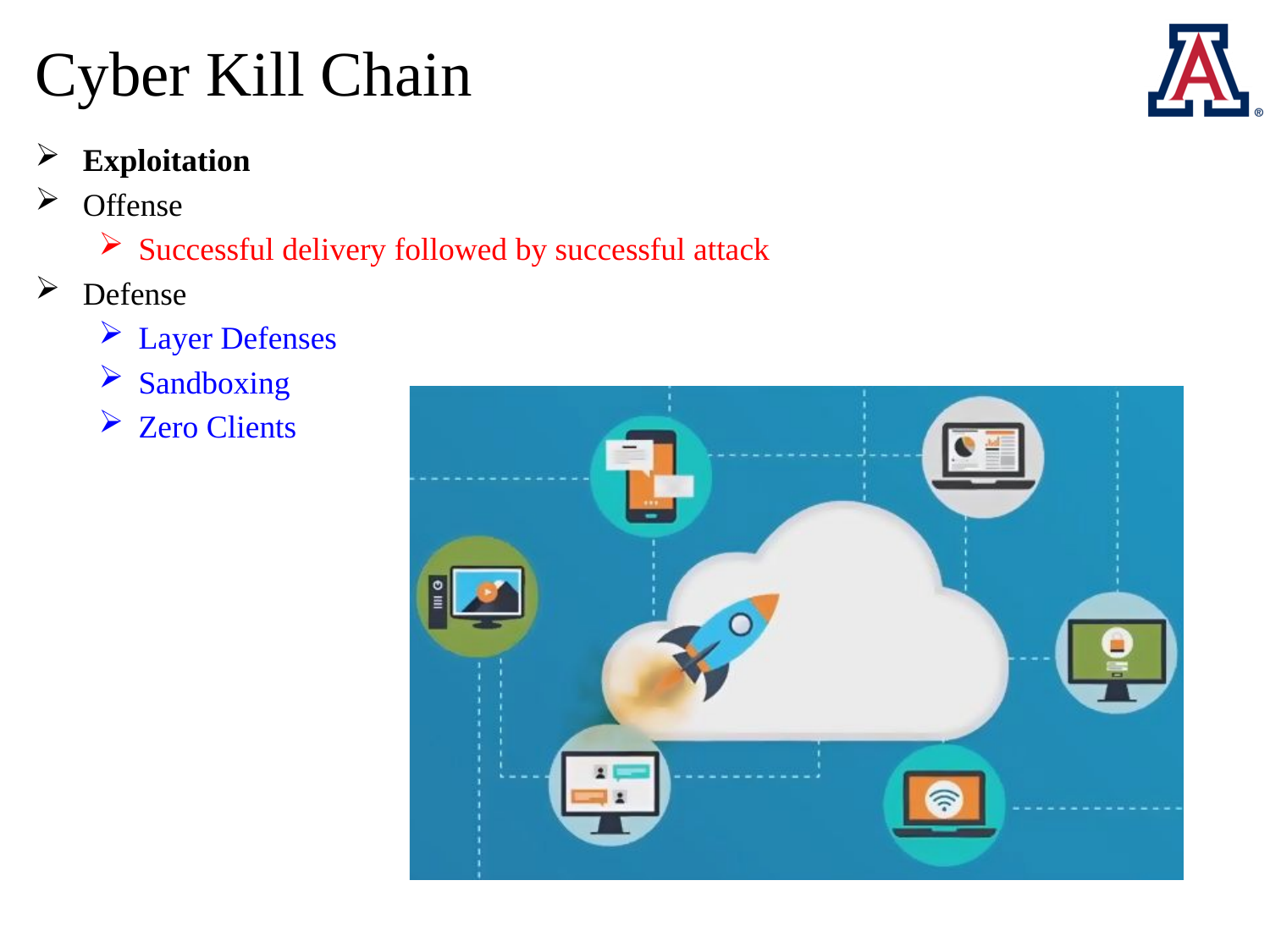

# Cyber Kill Chain
Exploitation
Offense
Successful delivery followed by successful attack
Defense
Layer Defenses
Sandboxing
Zero Clients